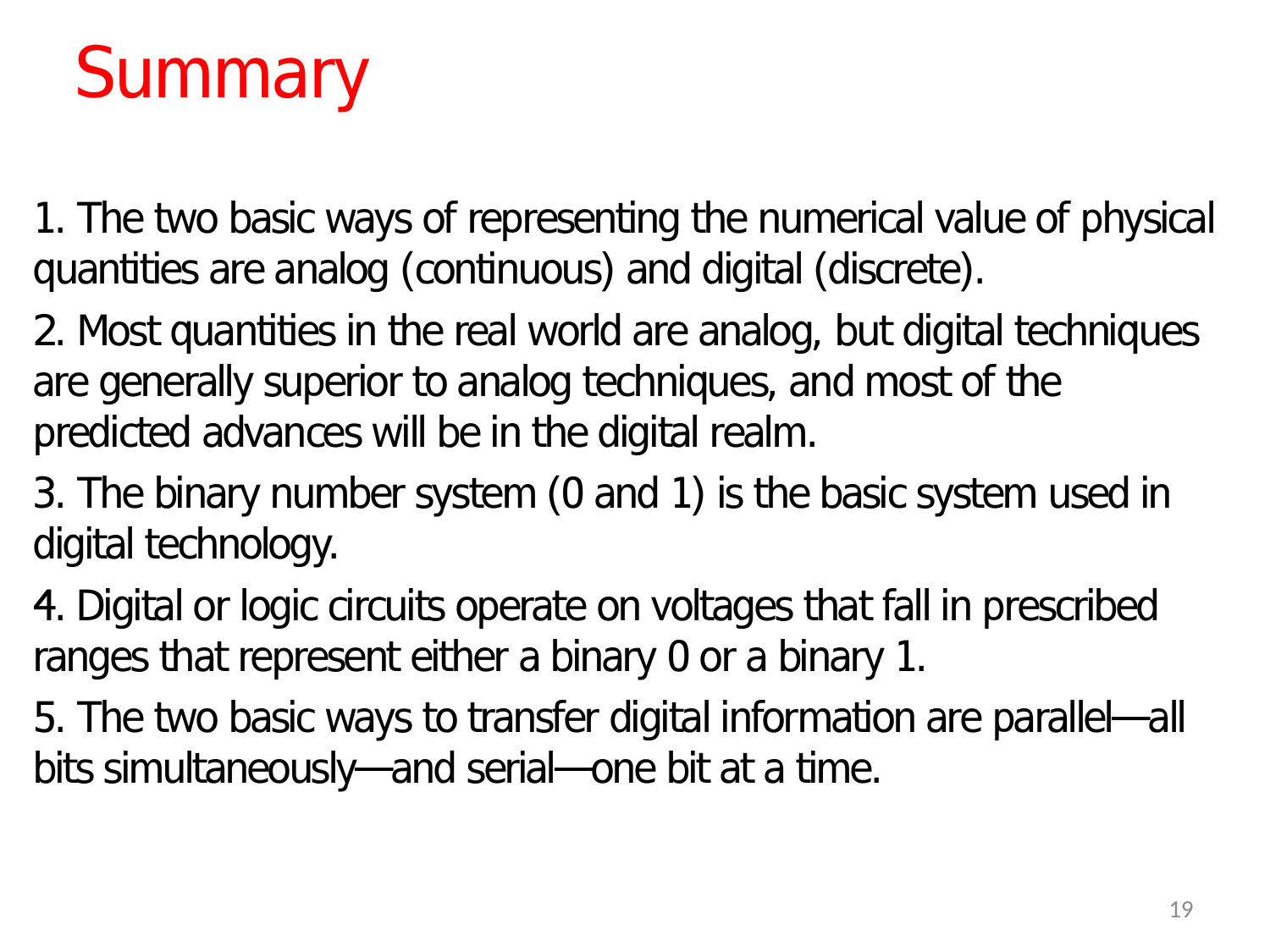

Summary
1. The two basic ways of representing the numerical value of physical quantities are analog (continuous) and digital (discrete).
2. Most quantities in the real world are analog, but digital techniques are generally superior to analog techniques, and most of the predicted advances will be in the digital realm.
3. The binary number system (0 and 1) is the basic system used in digital technology.
4. Digital or logic circuits operate on voltages that fall in prescribed ranges that represent either a binary 0 or a binary 1.
5. The two basic ways to transfer digital information are parallel—all bits simultaneously—and serial—one bit at a time.
19